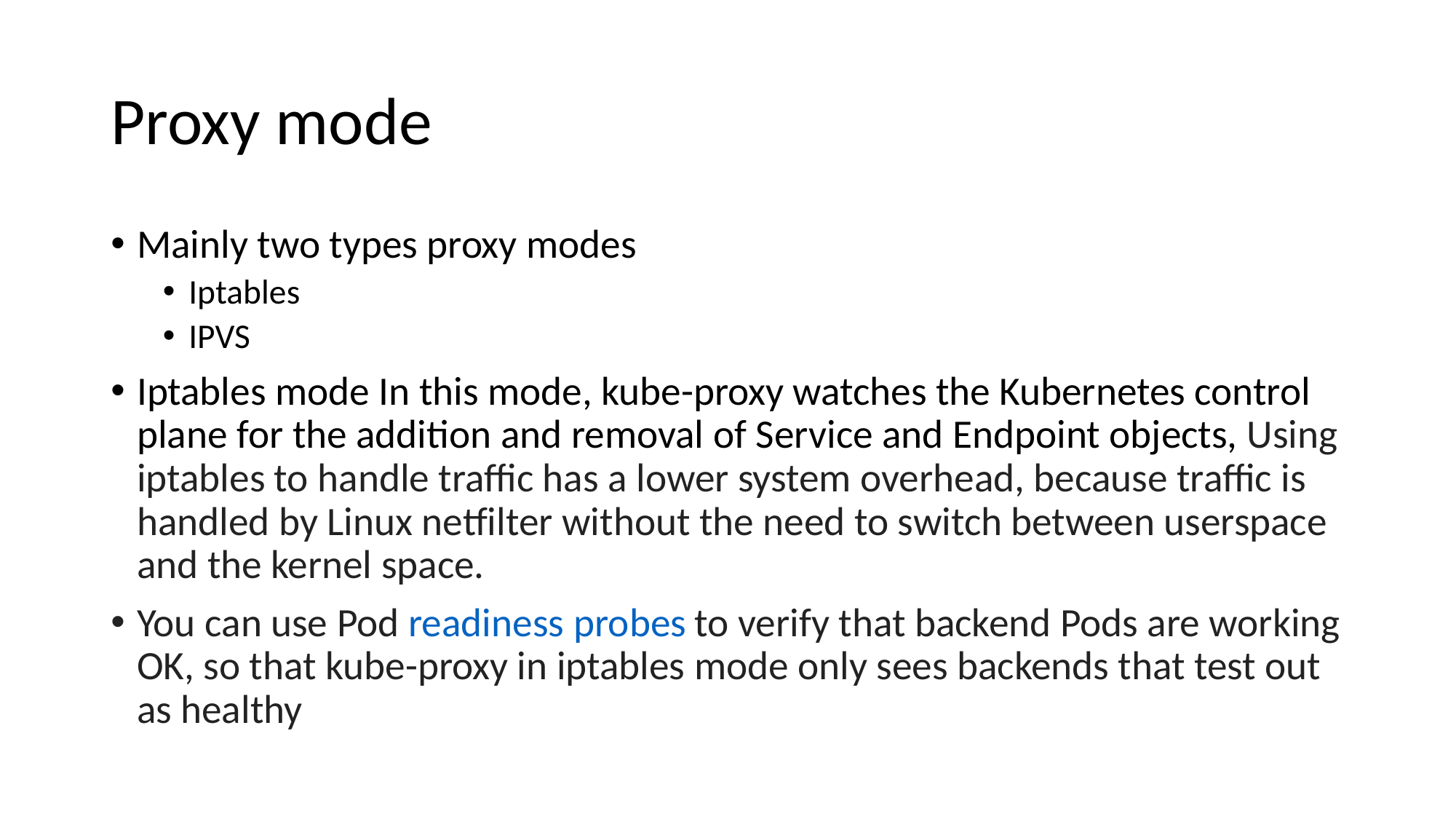

# Proxy mode
Mainly two types proxy modes
Iptables
IPVS
Iptables mode In this mode, kube-proxy watches the Kubernetes control plane for the addition and removal of Service and Endpoint objects, Using iptables to handle traffic has a lower system overhead, because traffic is handled by Linux netfilter without the need to switch between userspace and the kernel space.
You can use Pod readiness probes to verify that backend Pods are working OK, so that kube-proxy in iptables mode only sees backends that test out as healthy